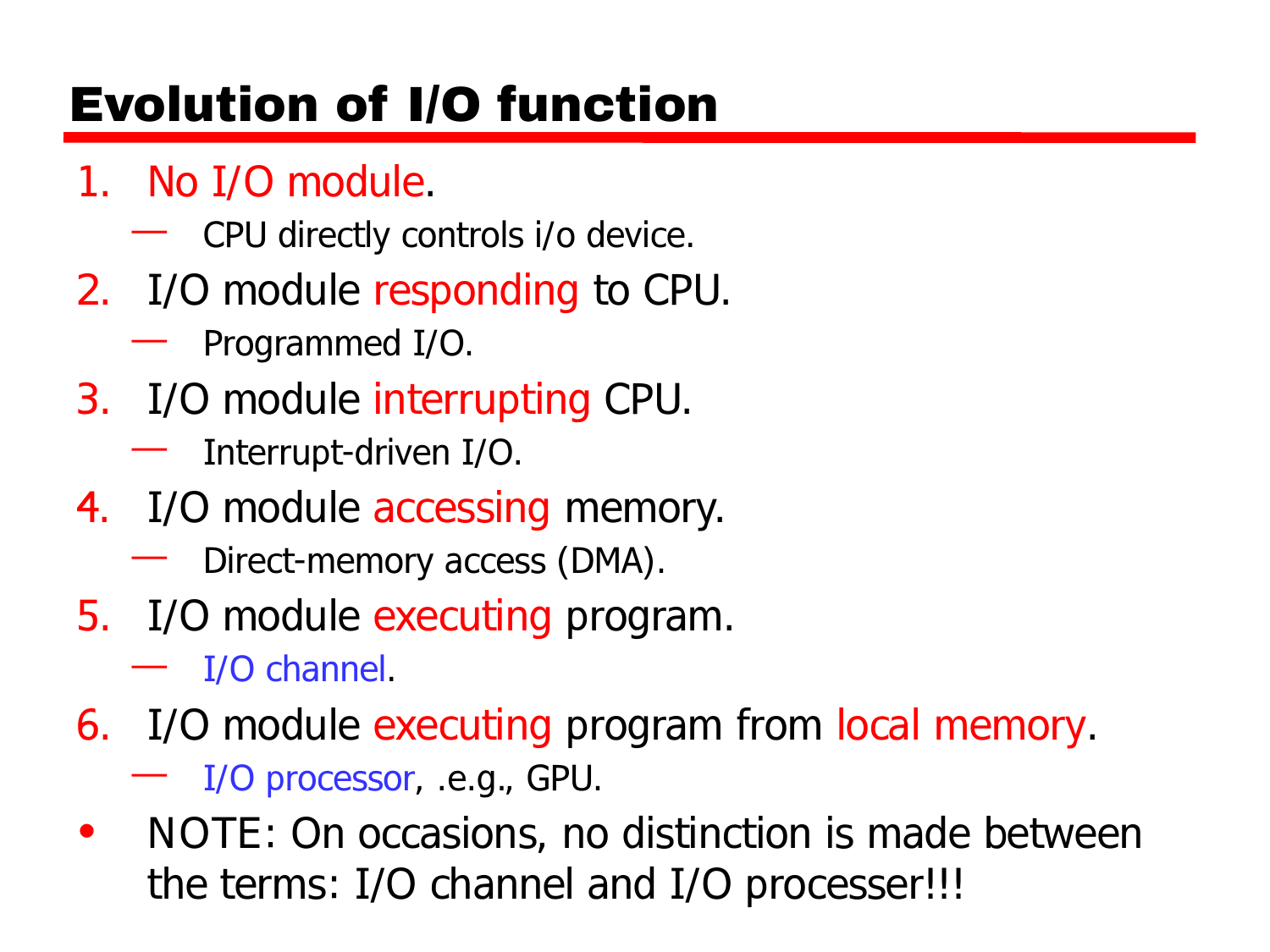

# Evolution of I/O function
No I/O module.
CPU directly controls i/o device.
I/O module responding to CPU.
Programmed I/O.
I/O module interrupting CPU.
Interrupt-driven I/O.
I/O module accessing memory.
Direct-memory access (DMA).
I/O module executing program.
I/O channel.
I/O module executing program from local memory.
I/O processor, .e.g., GPU.
NOTE: On occasions, no distinction is made between the terms: I/O channel and I/O processer!!!